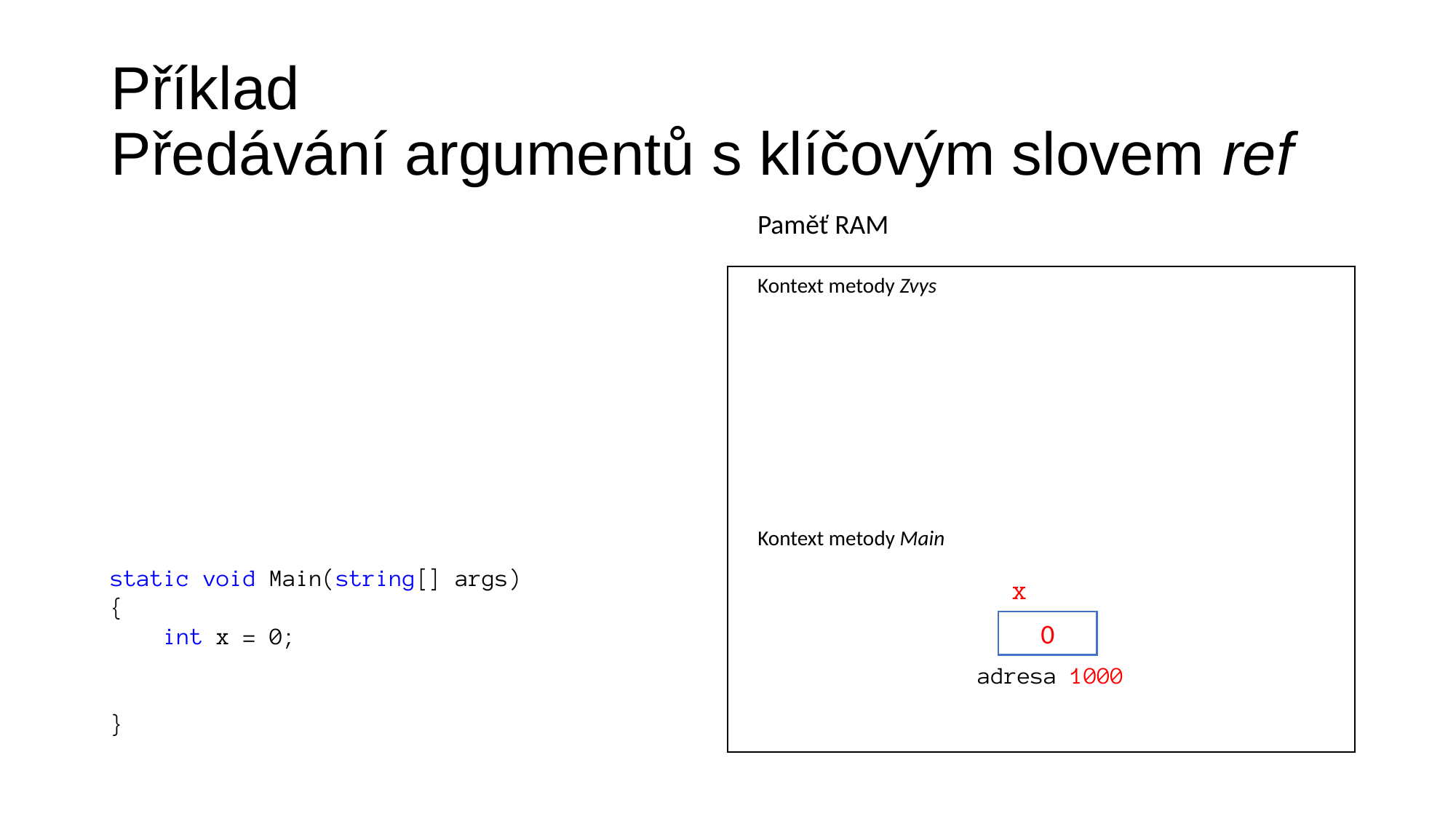

# Příklad Předávání argumentů s klíčovým slovem ref
Paměť RAM

static void Main(string[] args)
{
    int x = 0;

}

Kontext metody Zvys
Kontext metody Main
x
0
adresa 1000